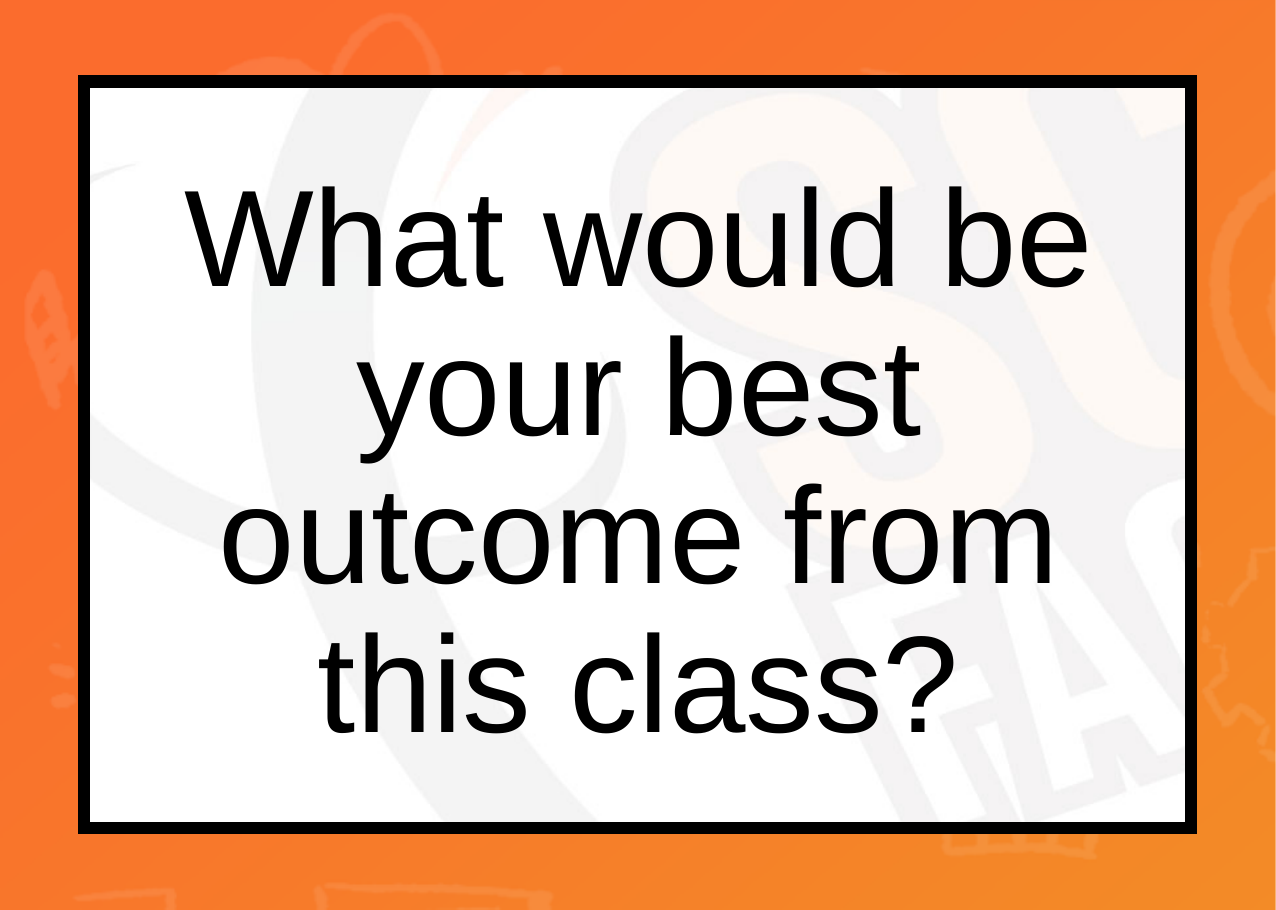

What would be your best outcome from this class?